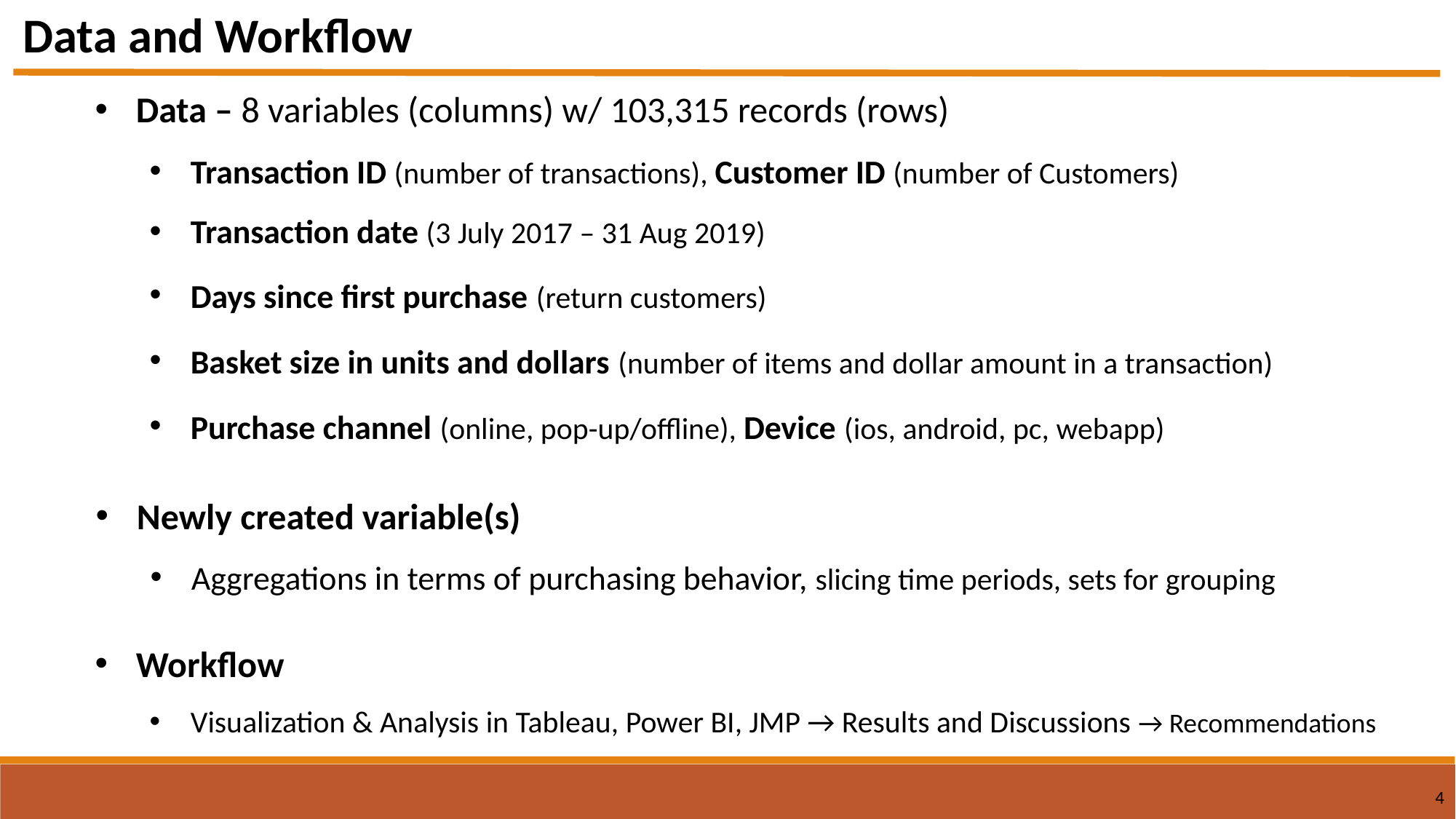

Data and Workflow
Data – 8 variables (columns) w/ 103,315 records (rows)
Transaction ID (number of transactions), Customer ID (number of Customers)
Transaction date (3 July 2017 – 31 Aug 2019)
Days since first purchase (return customers)
Basket size in units and dollars (number of items and dollar amount in a transaction)
Purchase channel (online, pop-up/offline), Device (ios, android, pc, webapp)
Newly created variable(s)
Aggregations in terms of purchasing behavior, slicing time periods, sets for grouping
Workflow
Visualization & Analysis in Tableau, Power BI, JMP → Results and Discussions → Recommendations
4